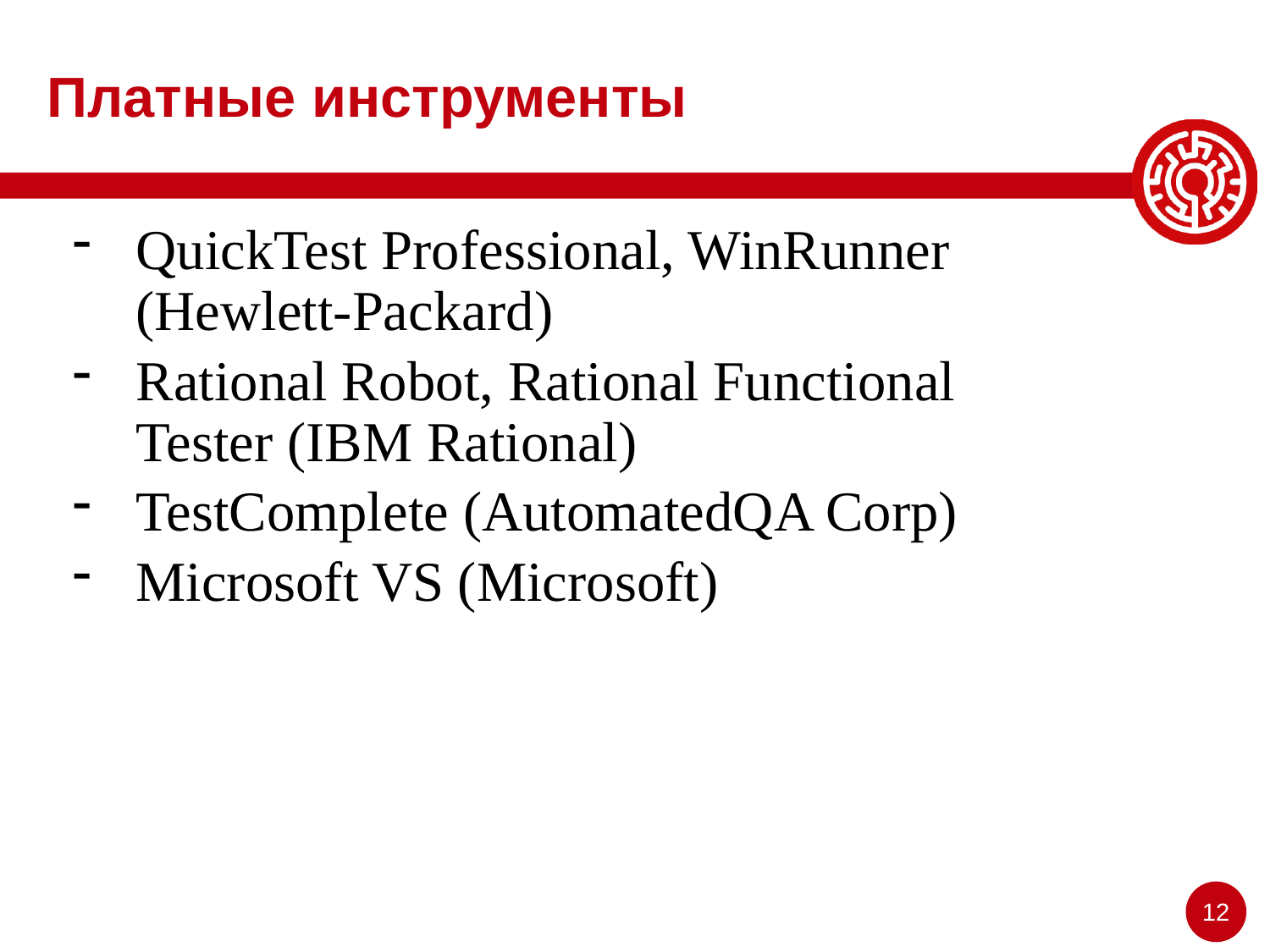

# Платные инструменты
QuickTest Professional, WinRunner (Hewlett-Packard)
Rational Robot, Rational Functional Tester (IBM Rational)
TestComplete (AutomatedQA Corp)
Microsoft VS (Microsoft)
12